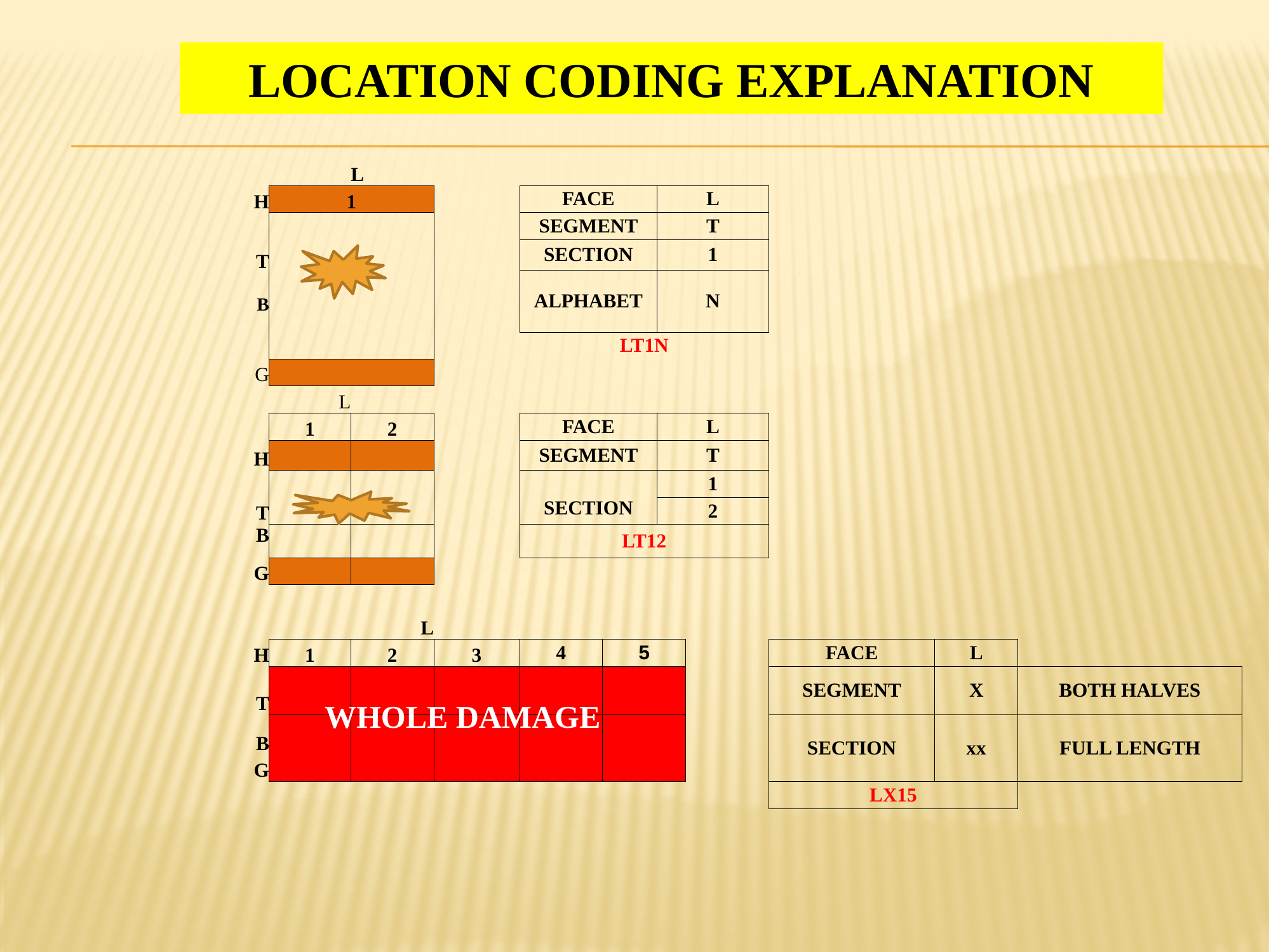

LOCATION CODING EXPLANATION
|  |  | L |  |  |  |  |  |  |  |  |  |  |
| --- | --- | --- | --- | --- | --- | --- | --- | --- | --- | --- | --- | --- |
| H | 1 |  |  | FACE |  | L |  |  |  |  |  |  |
| T |  |  |  | SEGMENT |  | T |  |  |  |  |  |  |
|  |  |  |  | SECTION |  | 1 |  |  |  |  |  |  |
|  |  |  |  | ALPHABET |  | N |  |  |  |  |  |  |
| B |  |  |  |  |  |  |  |  |  |  |  |  |
|  |  |  |  | LT1N |  |  |  |  |  |  |  |  |
| G |  |  |  |  |  |  |  |  |  |  |  |  |
|  | L |  |  |  |  |  |  |  |  |  |  |  |
|  | 1 | 2 |  | FACE |  | L |  |  |  |  |  |  |
| H |  |  |  | SEGMENT |  | T |  |  |  |  |  |  |
| T |  |  |  | SECTION |  | 1 |  |  |  |  |  |  |
|  |  |  |  |  |  | 2 |  |  |  |  |  |  |
| B |  |  |  | LT12 |  |  |  |  |  |  |  |  |
| G |  |  |  |  |  |  |  |  |  |  |  |  |
|  |  |  |  |  |  |  |  |  |  |  |  |  |
|  |  | L |  |  |  |  |  |  |  |  |  |  |
| H | 1 | 2 | 3 | 4 | 5 |  |  | FACE |  | L |  |  |
| T |  |  |  |  |  |  |  | SEGMENT |  | X | BOTH HALVES |  |
| B |  |  |  |  |  |  |  | SECTION |  | xx | FULL LENGTH |  |
|  |  |  |  |  |  |  |  |  |  |  |  |  |
| G |  |  |  |  |  |  |  |  |  |  |  |  |
|  |  |  |  |  |  |  |  | LX15 |  |  |  |  |

WHOLE DAMAGE